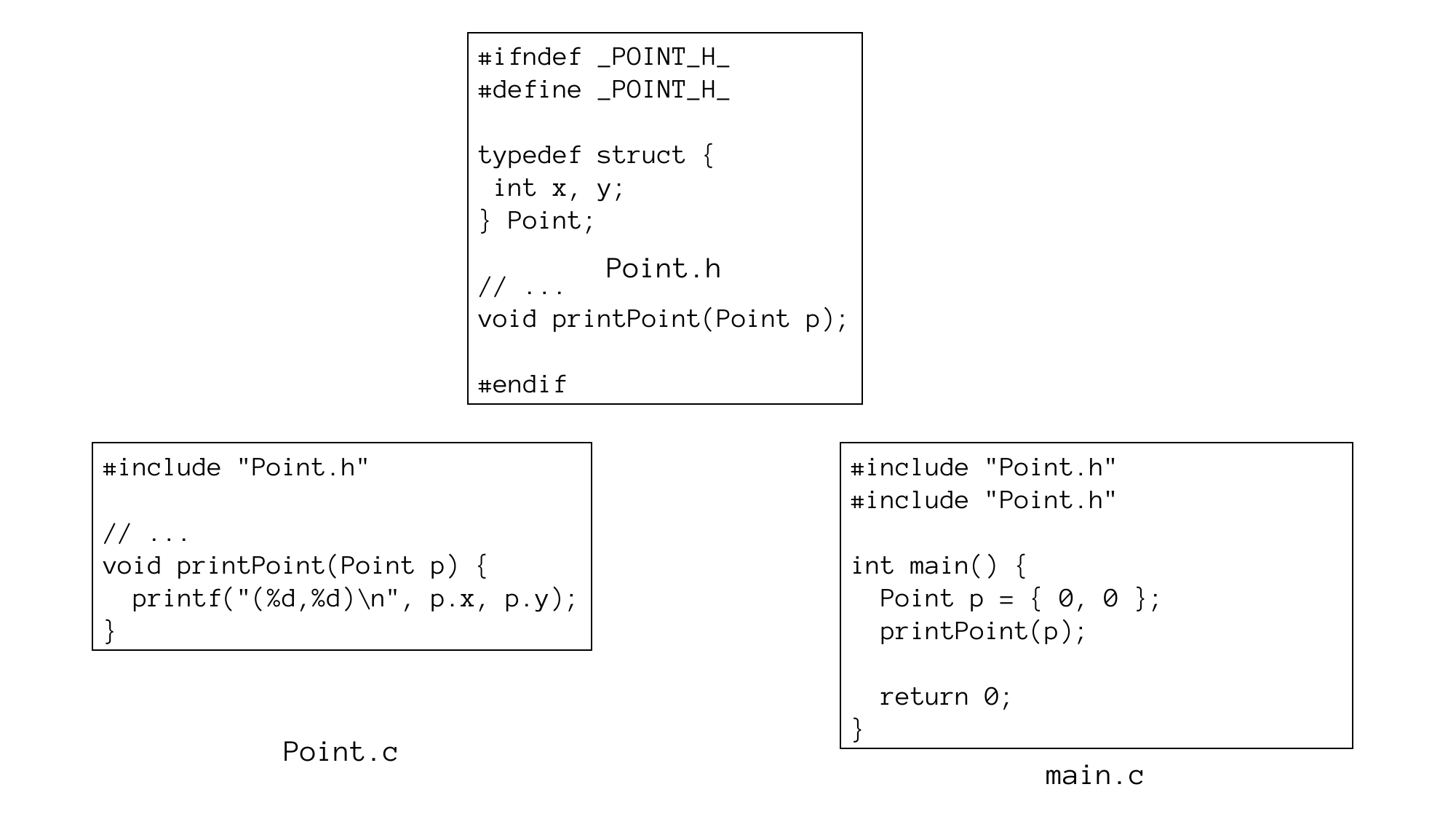

#ifndef _POINT_H_
#define _POINT_H_

typedef struct {
 int x, y;
} Point;

// ...
void printPoint(Point p);

#endif
Point.h
#include "Point.h"

// ...
void printPoint(Point p) {
  printf("(%d,%d)\n", p.x, p.y);
}
#include "Point.h"
#include "Point.h"

int main() {
  Point p = { 0, 0 };
  printPoint(p);

  return 0;
}
Point.c
main.c